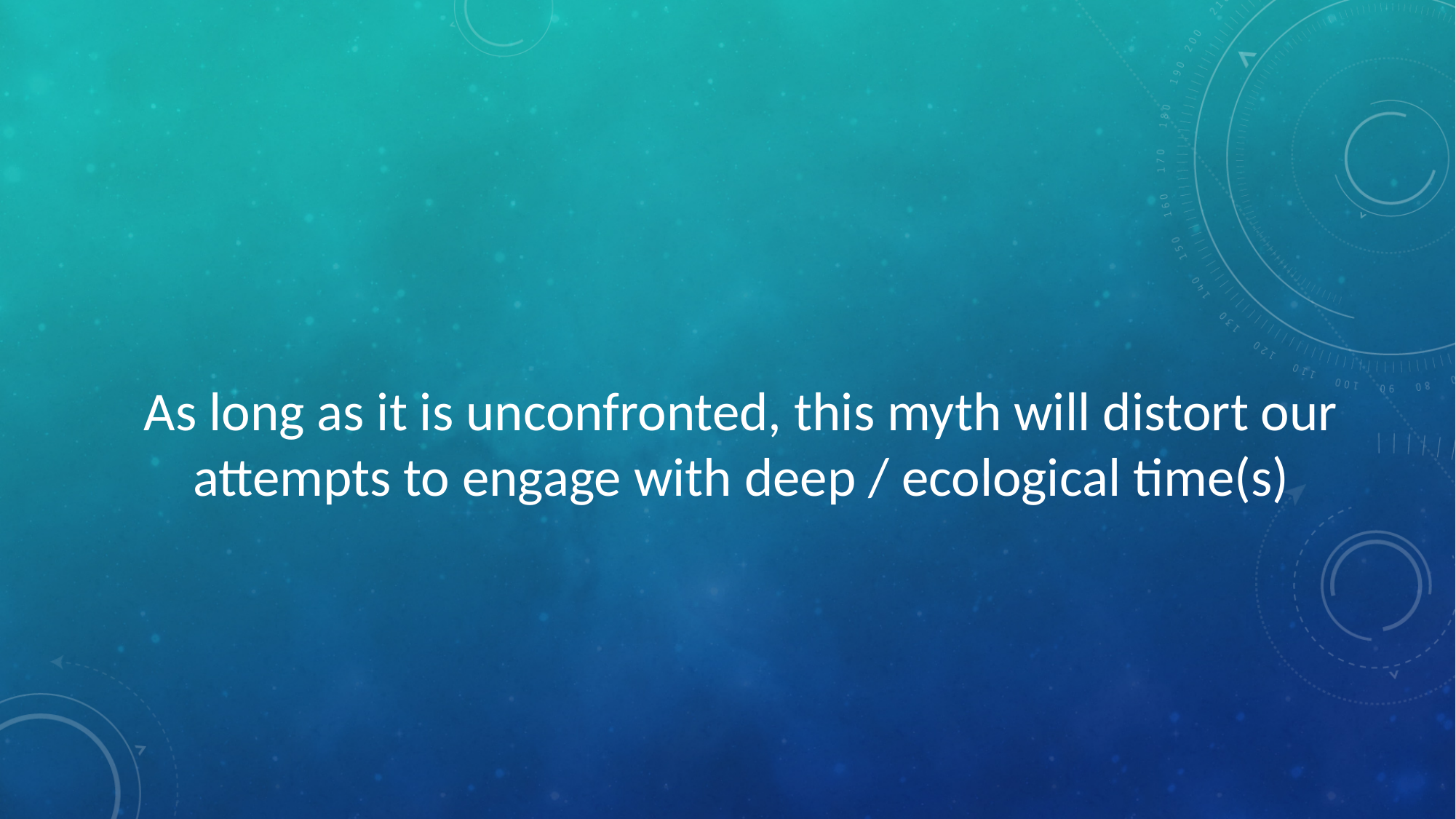

As long as it is unconfronted, this myth will distort our attempts to engage with deep / ecological time(s)